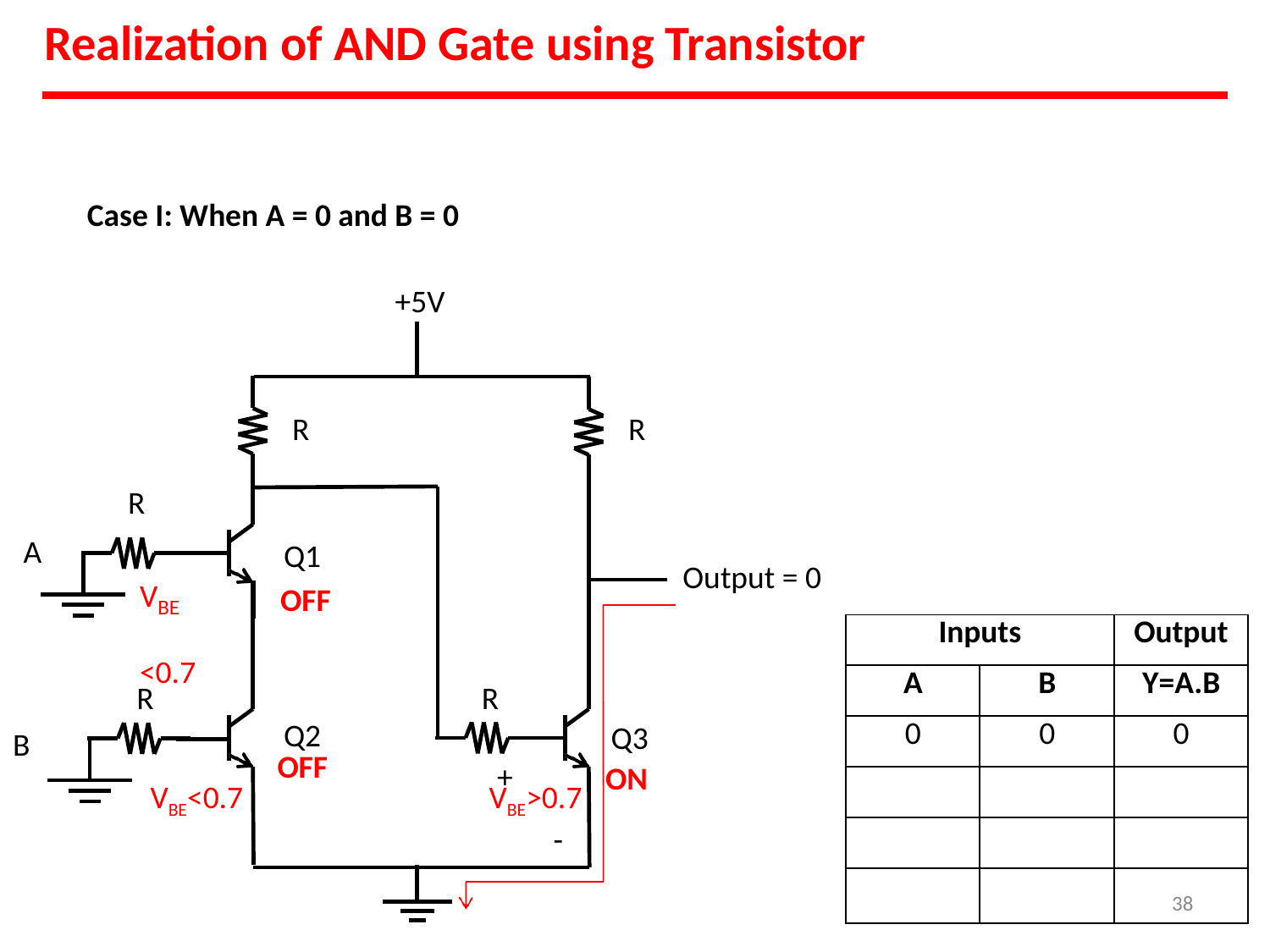

# Realization of AND Gate using Transistor

Case I: When A = 0 and B = 0

+5V

R
R

R

Q1
OFF
A

Output = 0

V	<0.7

BE

| Inputs |  | Output |
| --- | --- | --- |
| A | B | Y=A.B |
| 0 | 0 | 0 |
|  |  |  |
|  |  |  |
|  |  | 38 |

R
R

Q2
Q3
ON

B

OFF

+

VBE<0.7
VBE>0.7

-